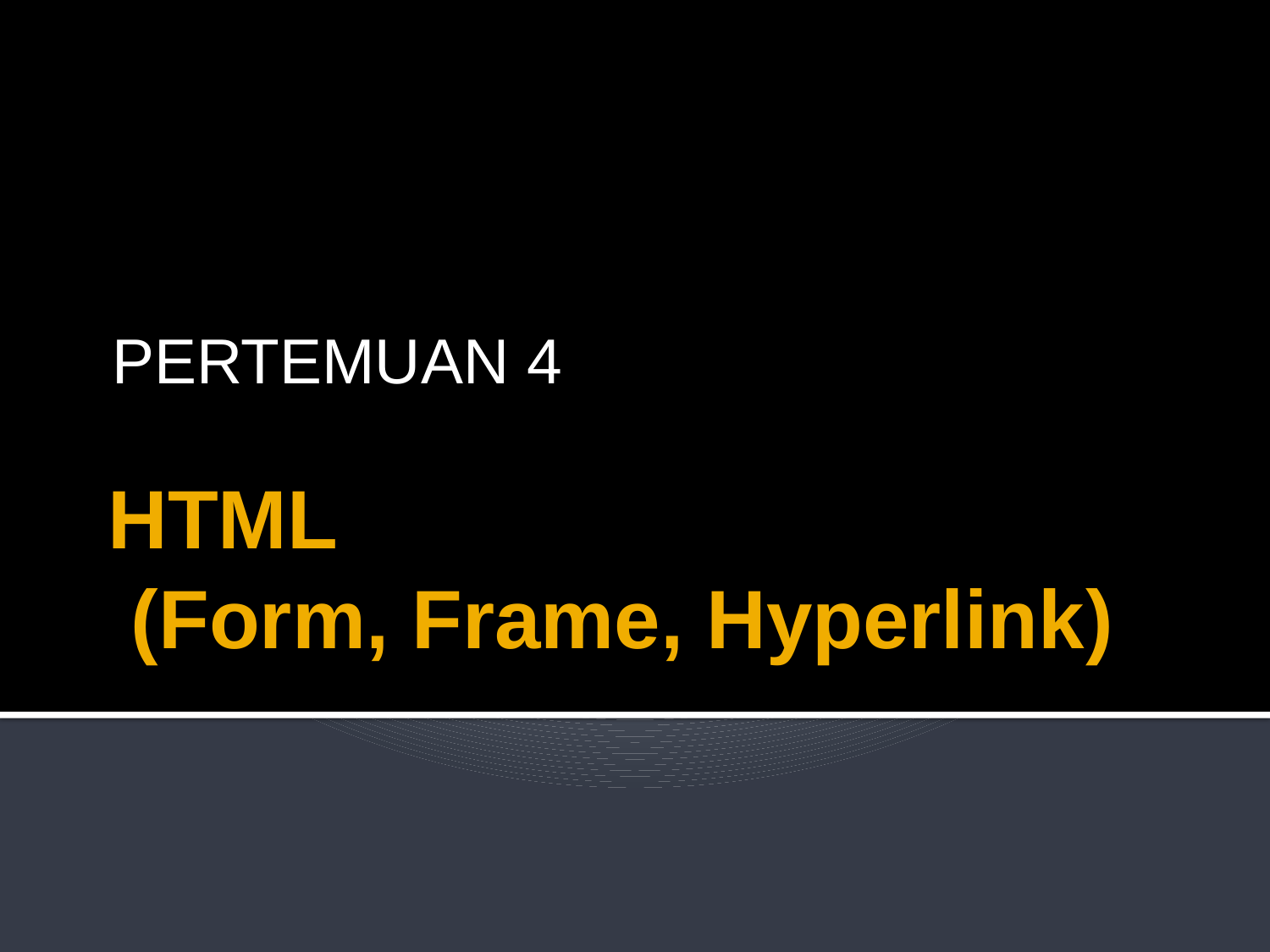

PERTEMUAN 4
# HTML (Form, Frame, Hyperlink)